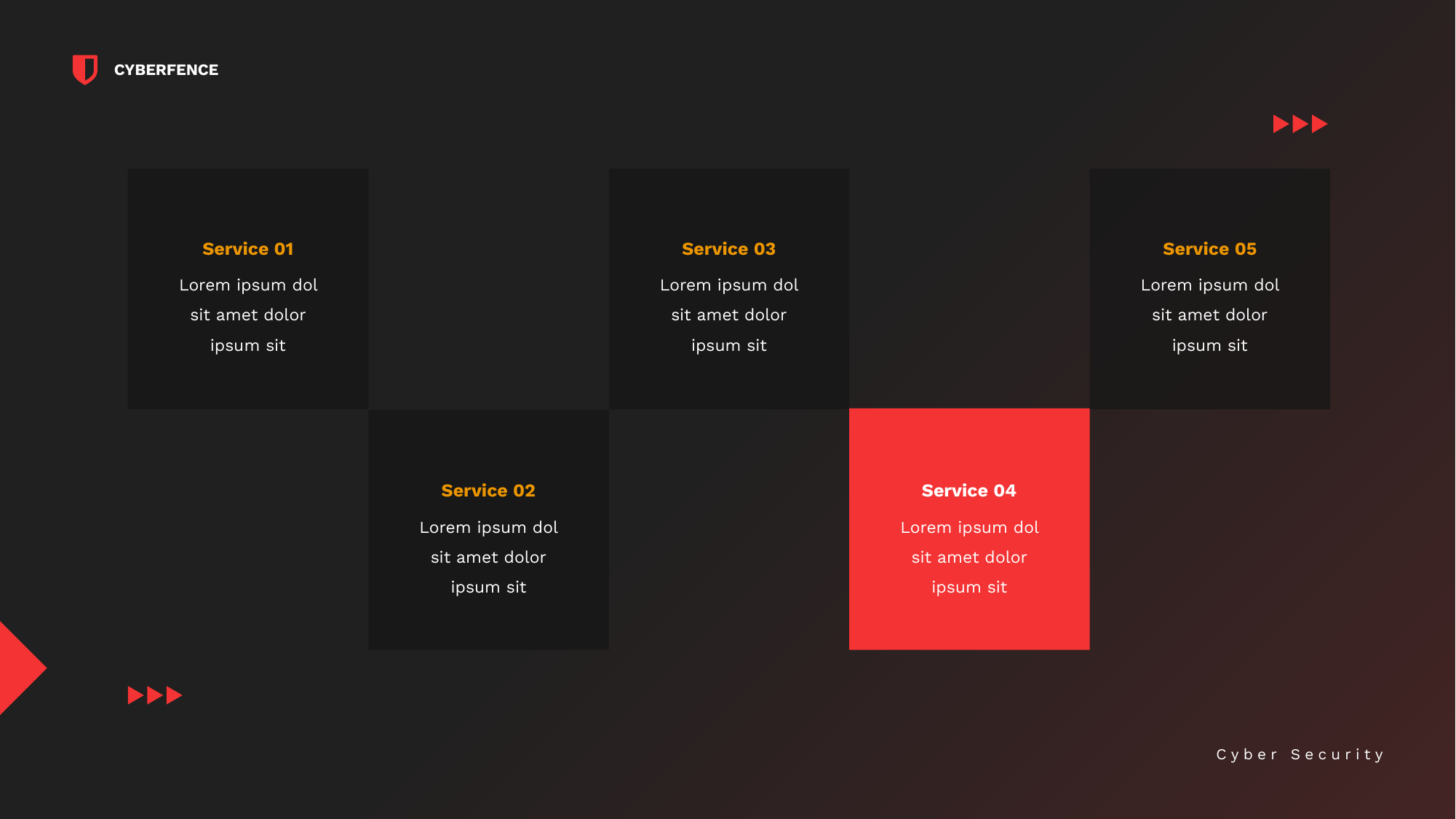

CYBERFENCE

Cyber Security

Service 01
Service 03
Service 05
Lorem ipsum dol sit amet dolor
ipsum sit
Lorem ipsum dol sit amet dolor
ipsum sit
Lorem ipsum dol sit amet dolor
ipsum sit

Service 02
Service 04
Lorem ipsum dol sit amet dolor
ipsum sit
Lorem ipsum dol sit amet dolor
ipsum sit